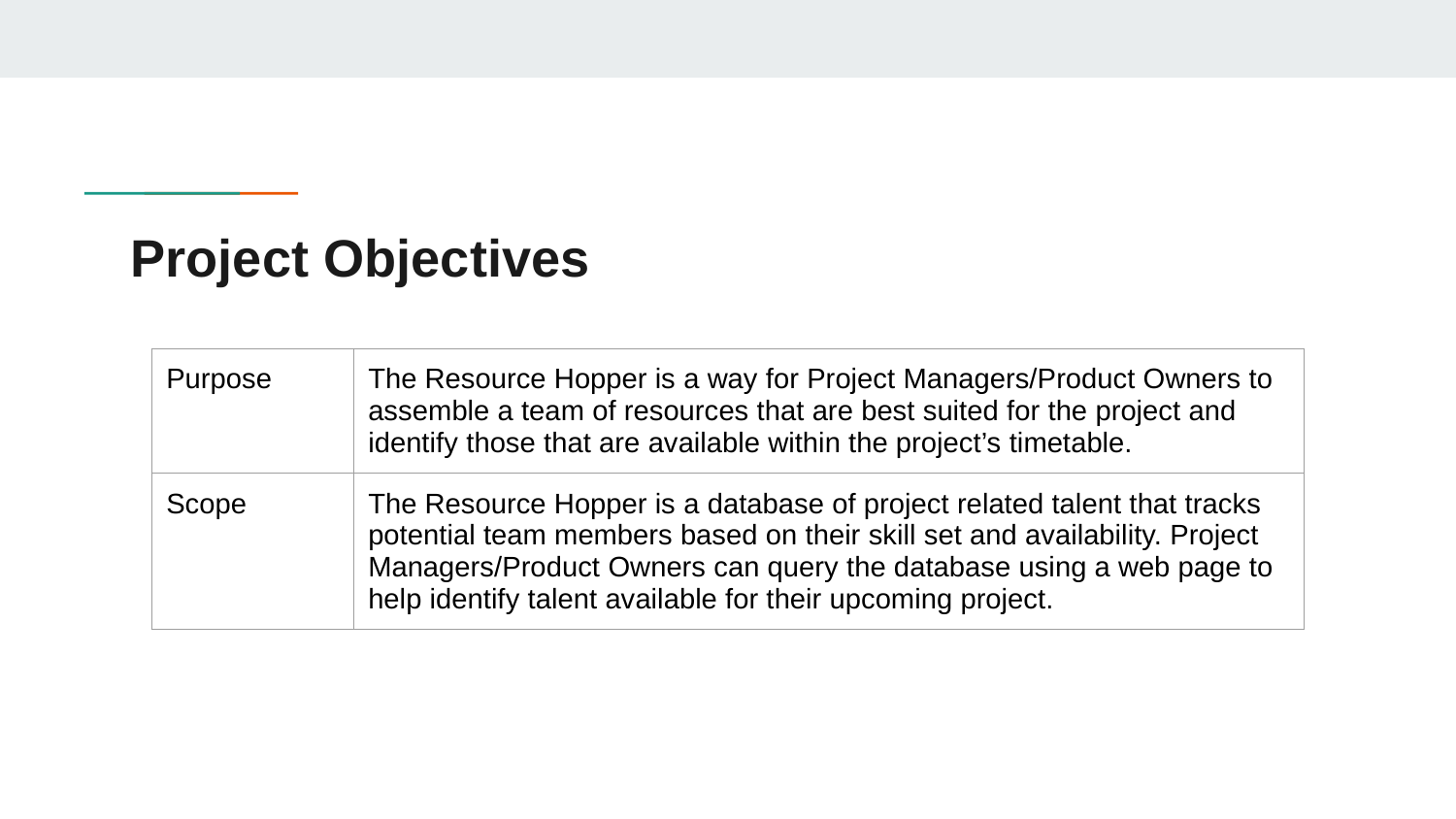

# Project Objectives
| Purpose | The Resource Hopper is a way for Project Managers/Product Owners to assemble a team of resources that are best suited for the project and identify those that are available within the project’s timetable. |
| --- | --- |
| Scope | The Resource Hopper is a database of project related talent that tracks potential team members based on their skill set and availability. Project Managers/Product Owners can query the database using a web page to help identify talent available for their upcoming project. |